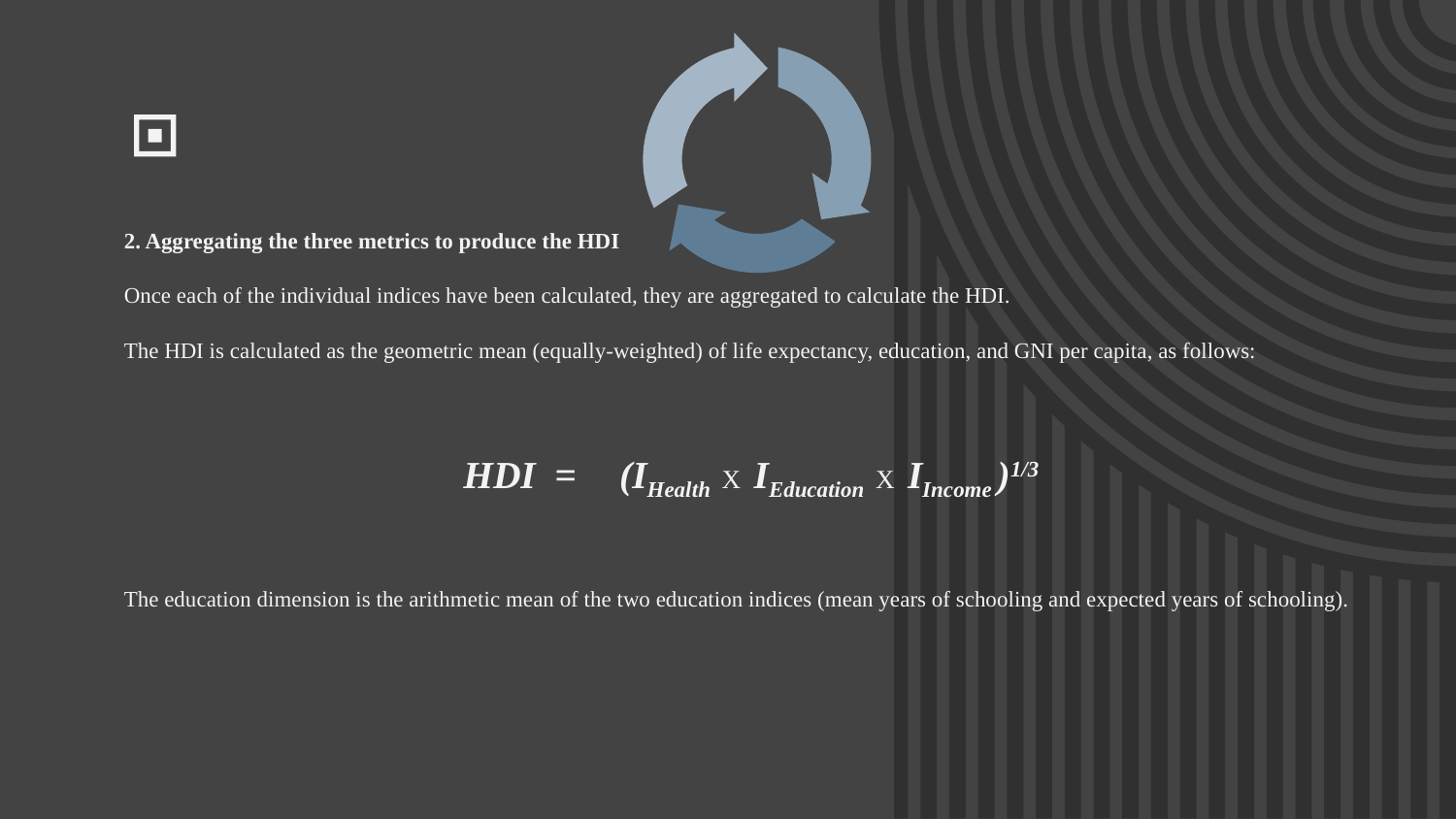

2. Aggregating the three metrics to produce the HDI
Once each of the individual indices have been calculated, they are aggregated to calculate the HDI.
The HDI is calculated as the geometric mean (equally-weighted) of life expectancy, education, and GNI per capita, as follows:

HDI  = 	 (IHealth  X  IEducation  X  IIncome )1/3

The education dimension is the arithmetic mean of the two education indices (mean years of schooling and expected years of schooling).